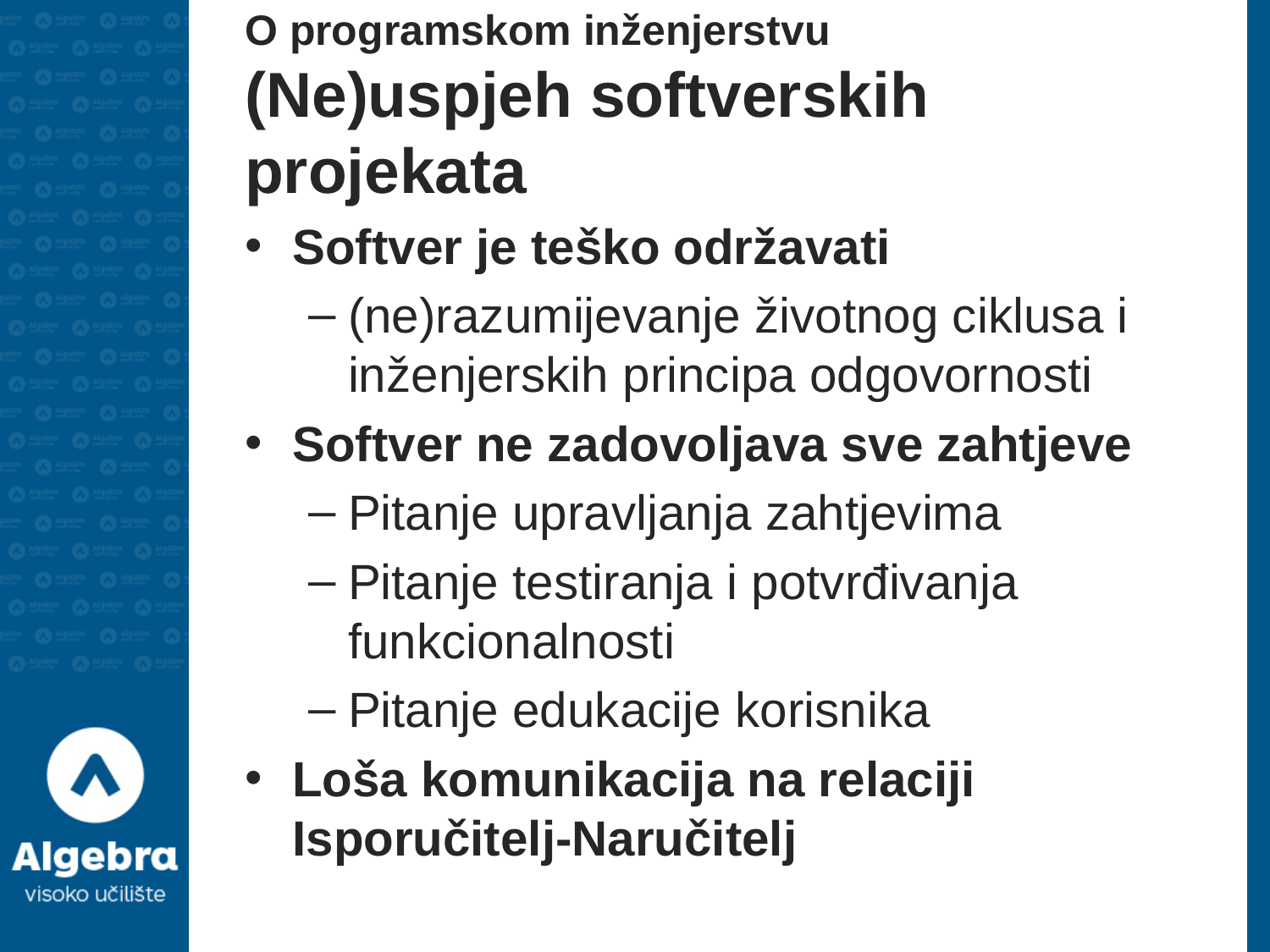

# O programskom inženjerstvu (Ne)uspjeh softverskih projekata
Softver je teško održavati
(ne)razumijevanje životnog ciklusa i inženjerskih principa odgovornosti
Softver ne zadovoljava sve zahtjeve
Pitanje upravljanja zahtjevima
Pitanje testiranja i potvrđivanja funkcionalnosti
Pitanje edukacije korisnika
Loša komunikacija na relaciji Isporučitelj-Naručitelj